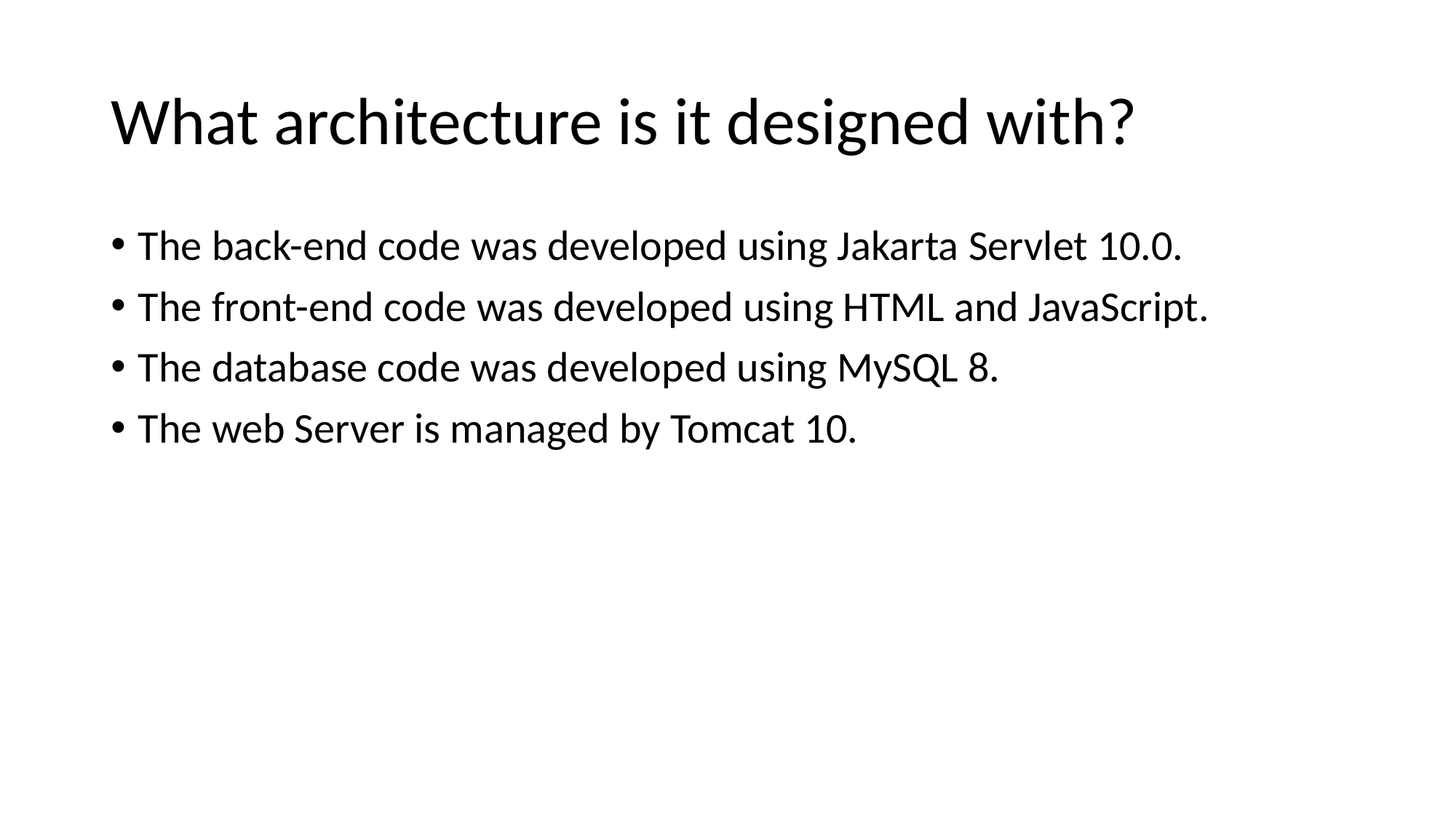

# What architecture is it designed with?
The back-end code was developed using Jakarta Servlet 10.0.
The front-end code was developed using HTML and JavaScript.
The database code was developed using MySQL 8.
The web Server is managed by Tomcat 10.